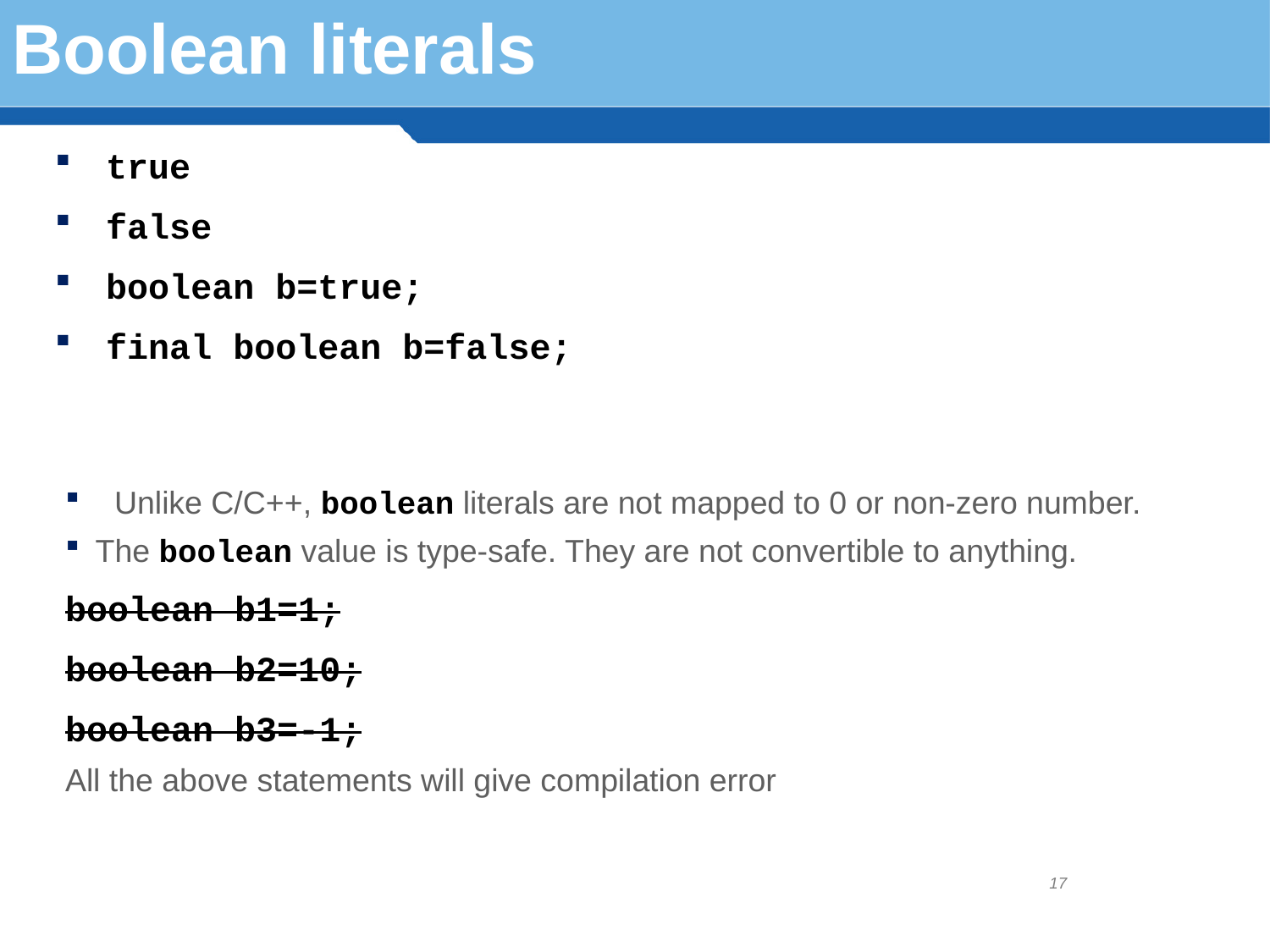

Boolean literals
 true
 false
 boolean b=true;
 final boolean b=false;

 Unlike C/C++, boolean literals are not mapped to 0 or non-zero number.
The boolean value is type-safe. They are not convertible to anything.
boolean b1=1;
boolean b2=10;
boolean b3=-1;
All the above statements will give compilation error

17